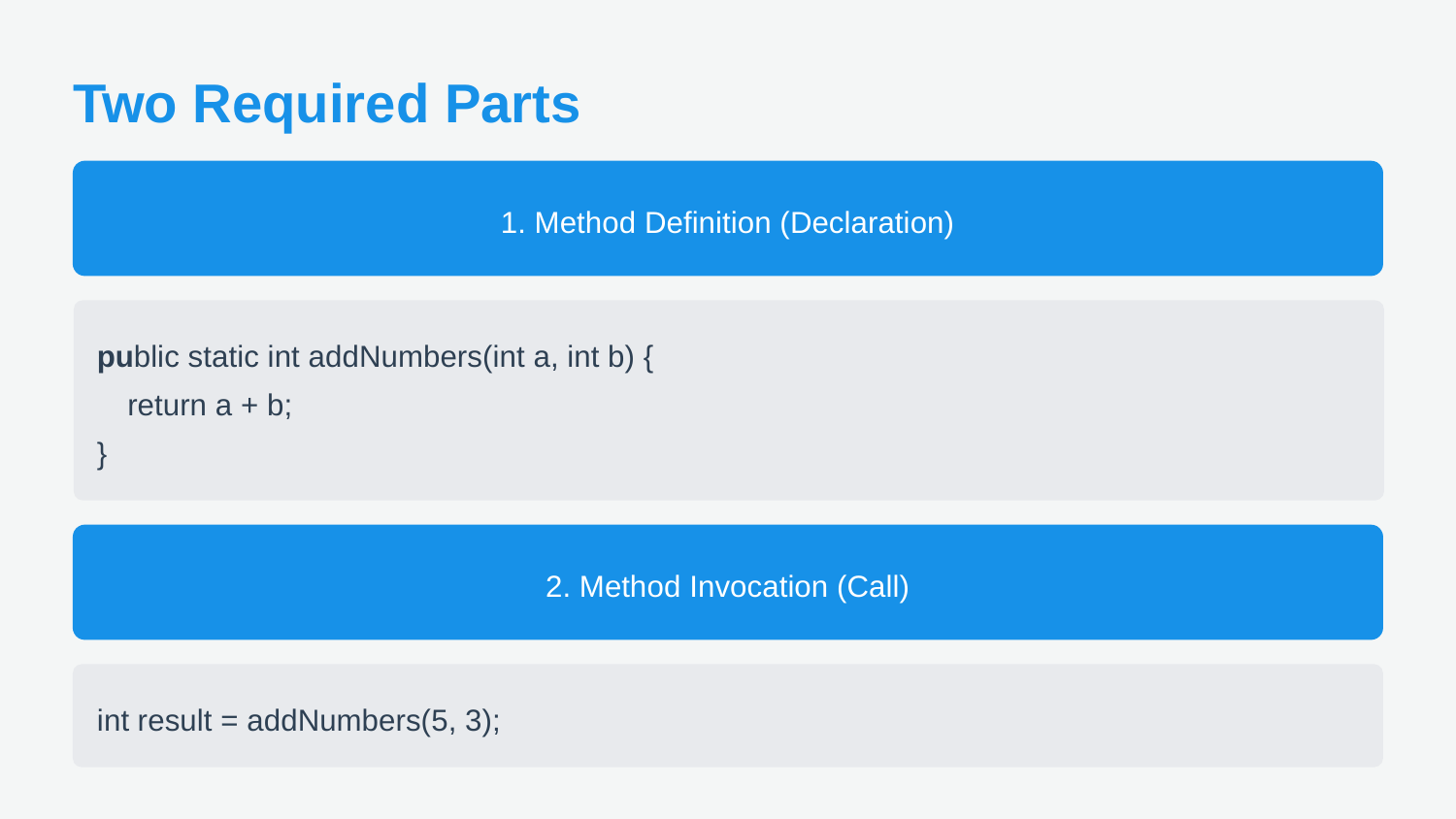

Two Required Parts

1. Method Definition (Declaration)

public static int addNumbers(int a, int b) {
return a + b;
}

2. Method Invocation (Call)

int result = addNumbers(5, 3);